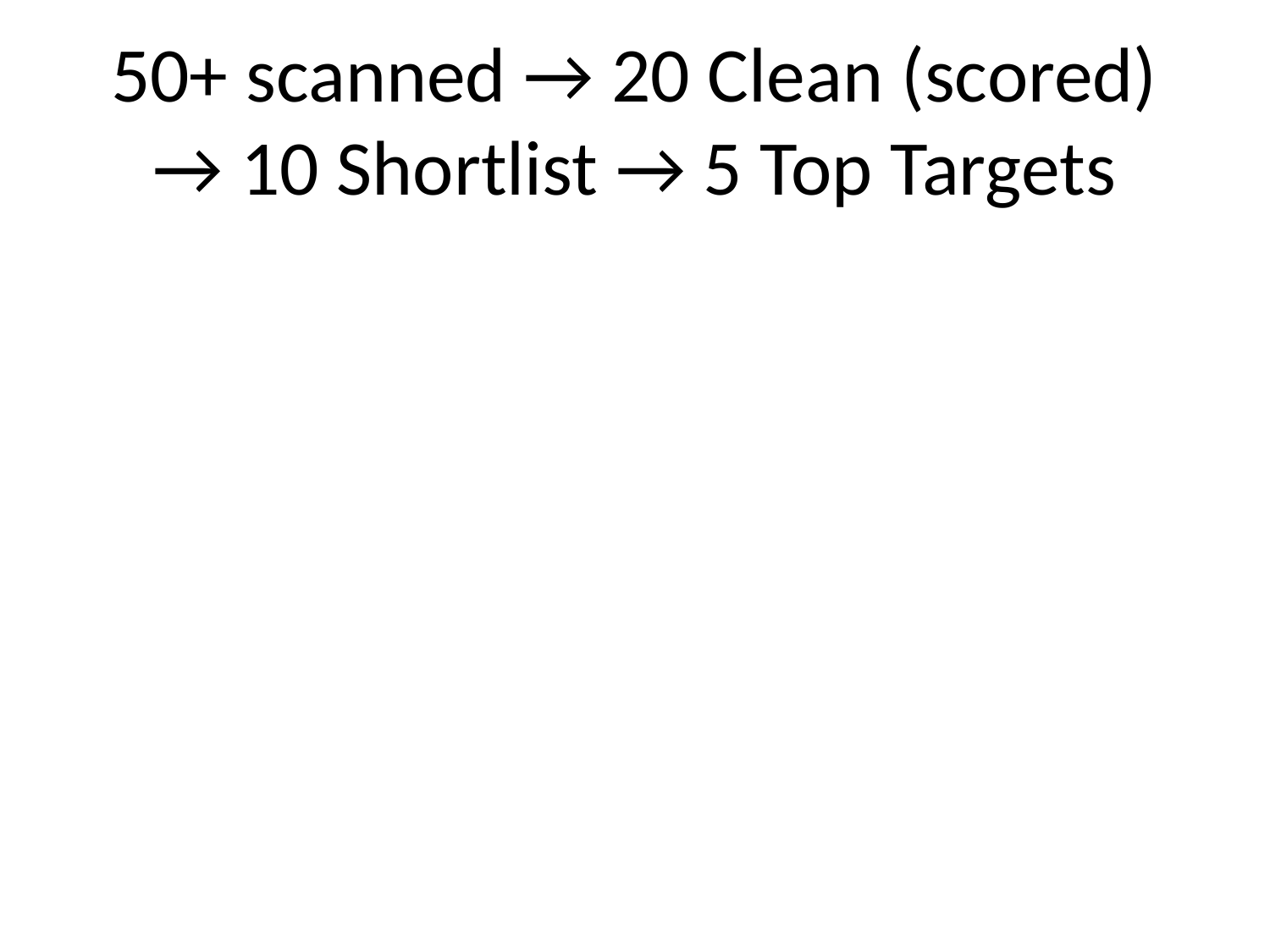

# 50+ scanned → 20 Clean (scored) → 10 Shortlist → 5 Top Targets